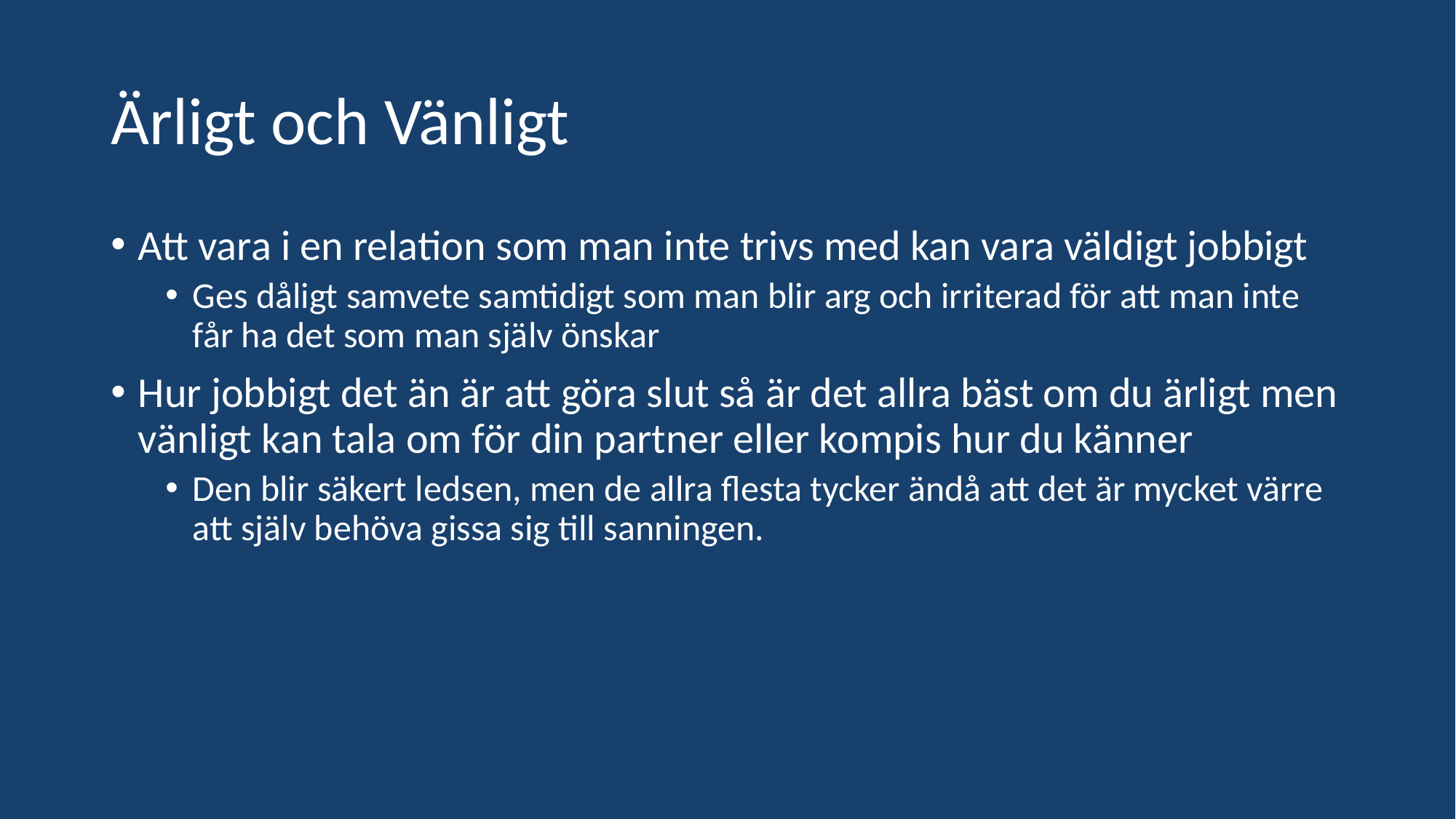

# Ärligt och Vänligt
Att vara i en relation som man inte trivs med kan vara väldigt jobbigt
Ges dåligt samvete samtidigt som man blir arg och irriterad för att man inte får ha det som man själv önskar
Hur jobbigt det än är att göra slut så är det allra bäst om du ärligt men vänligt kan tala om för din partner eller kompis hur du känner
Den blir säkert ledsen, men de allra flesta tycker ändå att det är mycket värre att själv behöva gissa sig till sanningen.